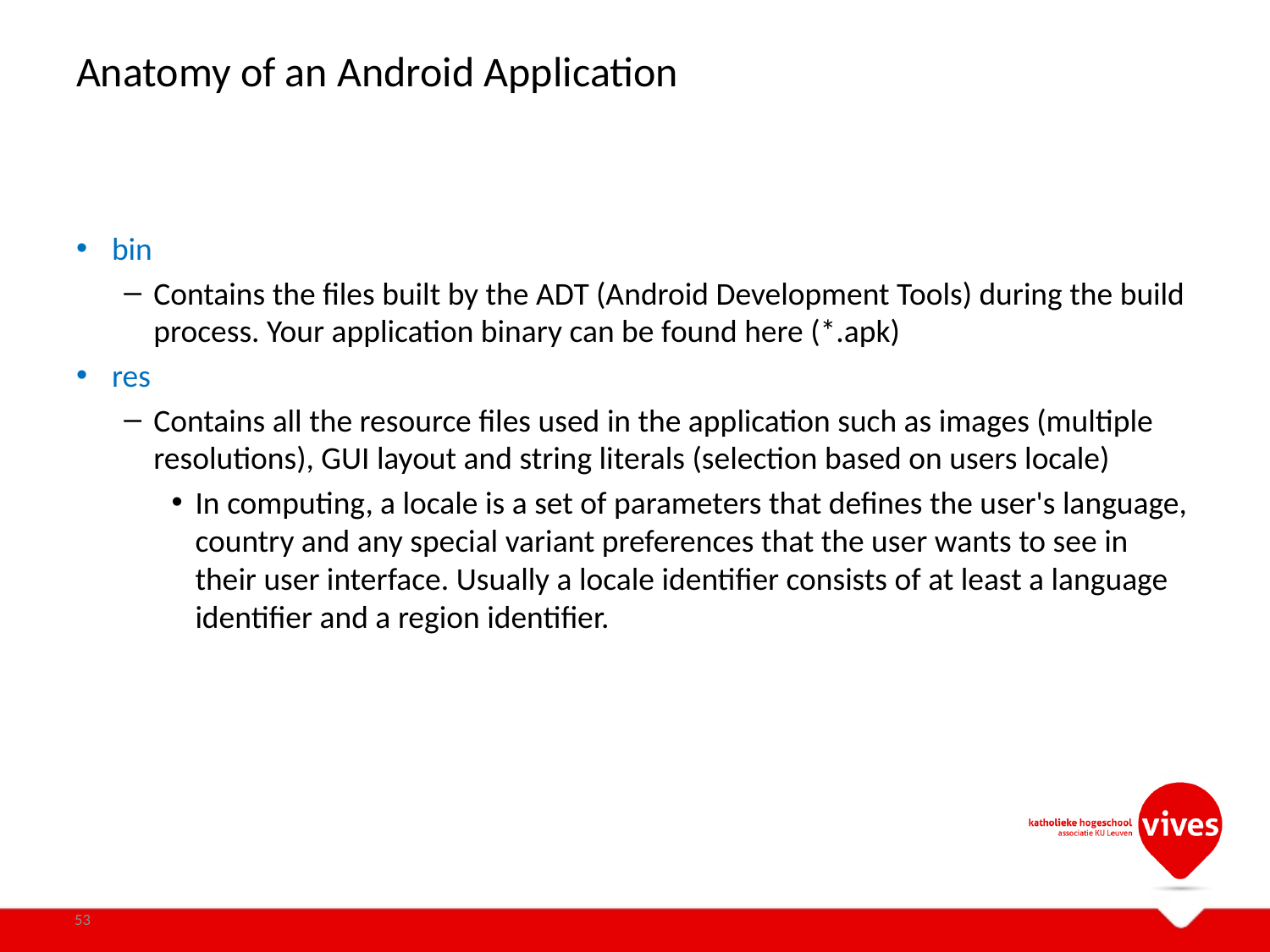

# Anatomy of an Android Application
bin
Contains the files built by the ADT (Android Development Tools) during the build process. Your application binary can be found here (*.apk)
res
Contains all the resource files used in the application such as images (multiple resolutions), GUI layout and string literals (selection based on users locale)
In computing, a locale is a set of parameters that defines the user's language, country and any special variant preferences that the user wants to see in their user interface. Usually a locale identifier consists of at least a language identifier and a region identifier.
53